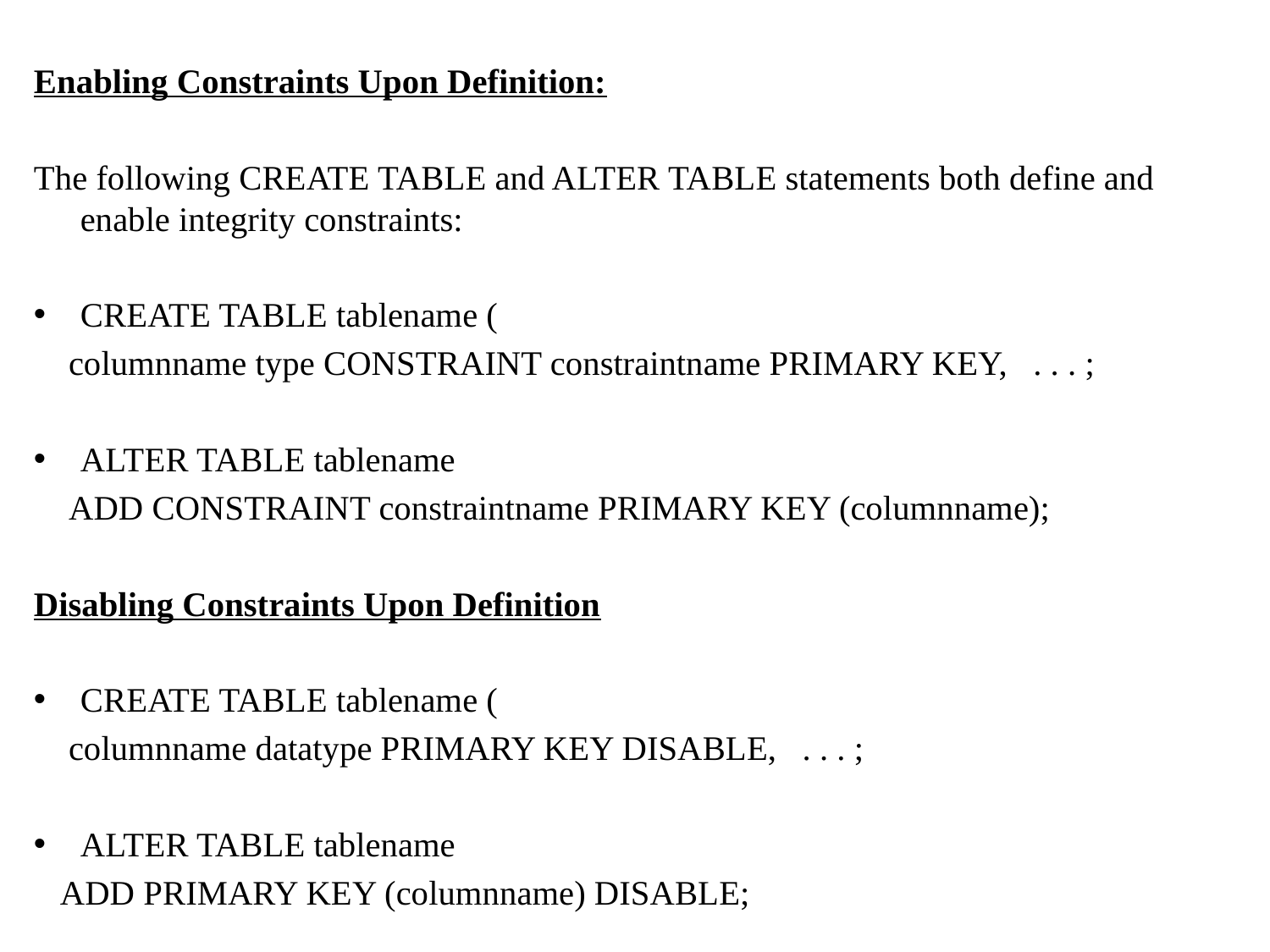

Enabling Constraints Upon Definition:

The following CREATE TABLE and ALTER TABLE statements both define and enable integrity constraints:

CREATE TABLE tablename (
    columnname type CONSTRAINT constraintname PRIMARY KEY,   . . . ;

ALTER TABLE tablename
    ADD CONSTRAINT constraintname PRIMARY KEY (columnname);

Disabling Constraints Upon Definition

CREATE TABLE tablename (
    columnname datatype PRIMARY KEY DISABLE,   . . . ;

ALTER TABLE tablename
   ADD PRIMARY KEY (columnname) DISABLE;